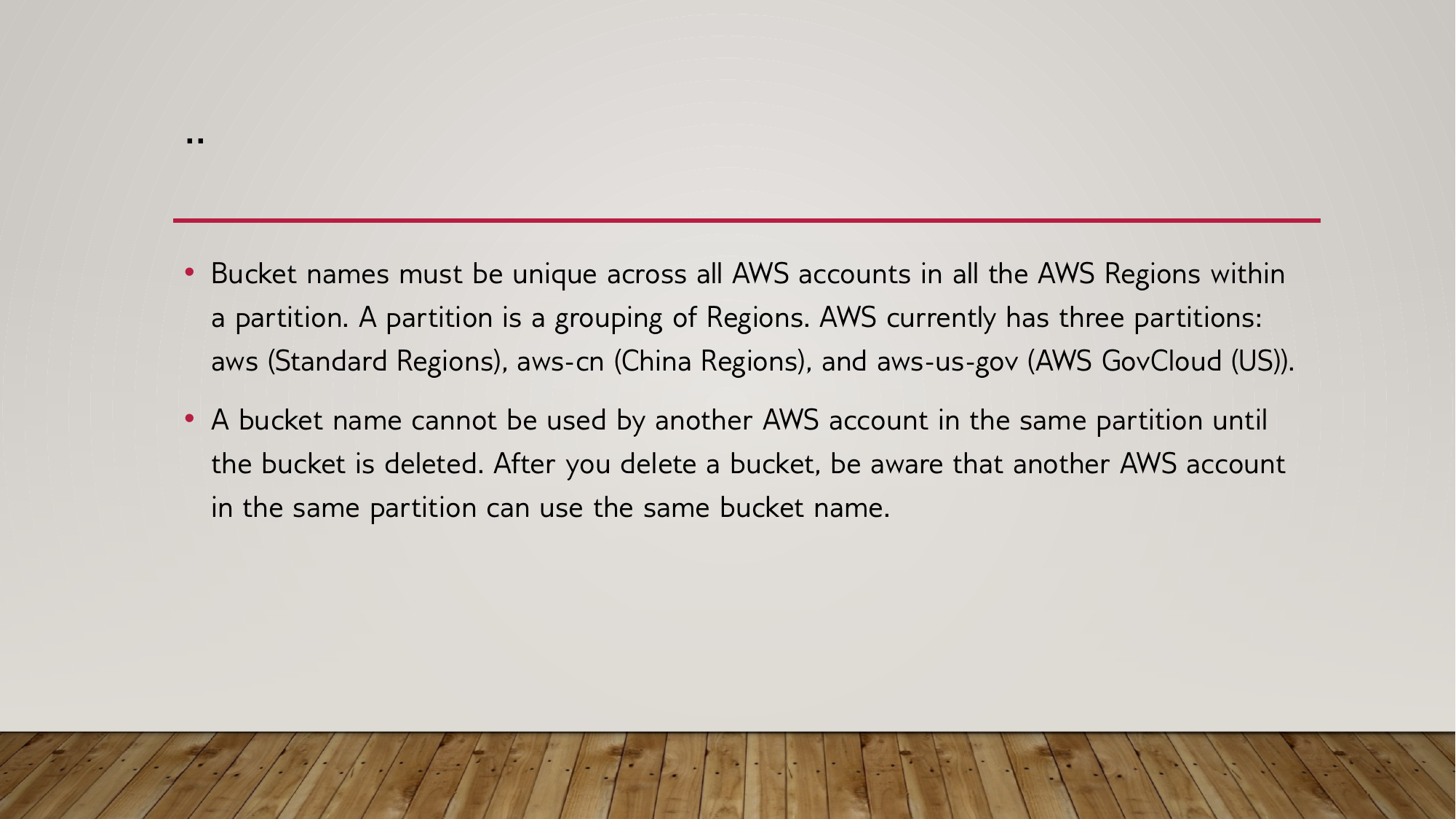

# ..
Bucket names must be unique across all AWS accounts in all the AWS Regions within a partition. A partition is a grouping of Regions. AWS currently has three partitions: aws (Standard Regions), aws-cn (China Regions), and aws-us-gov (AWS GovCloud (US)).
A bucket name cannot be used by another AWS account in the same partition until the bucket is deleted. After you delete a bucket, be aware that another AWS account in the same partition can use the same bucket name.